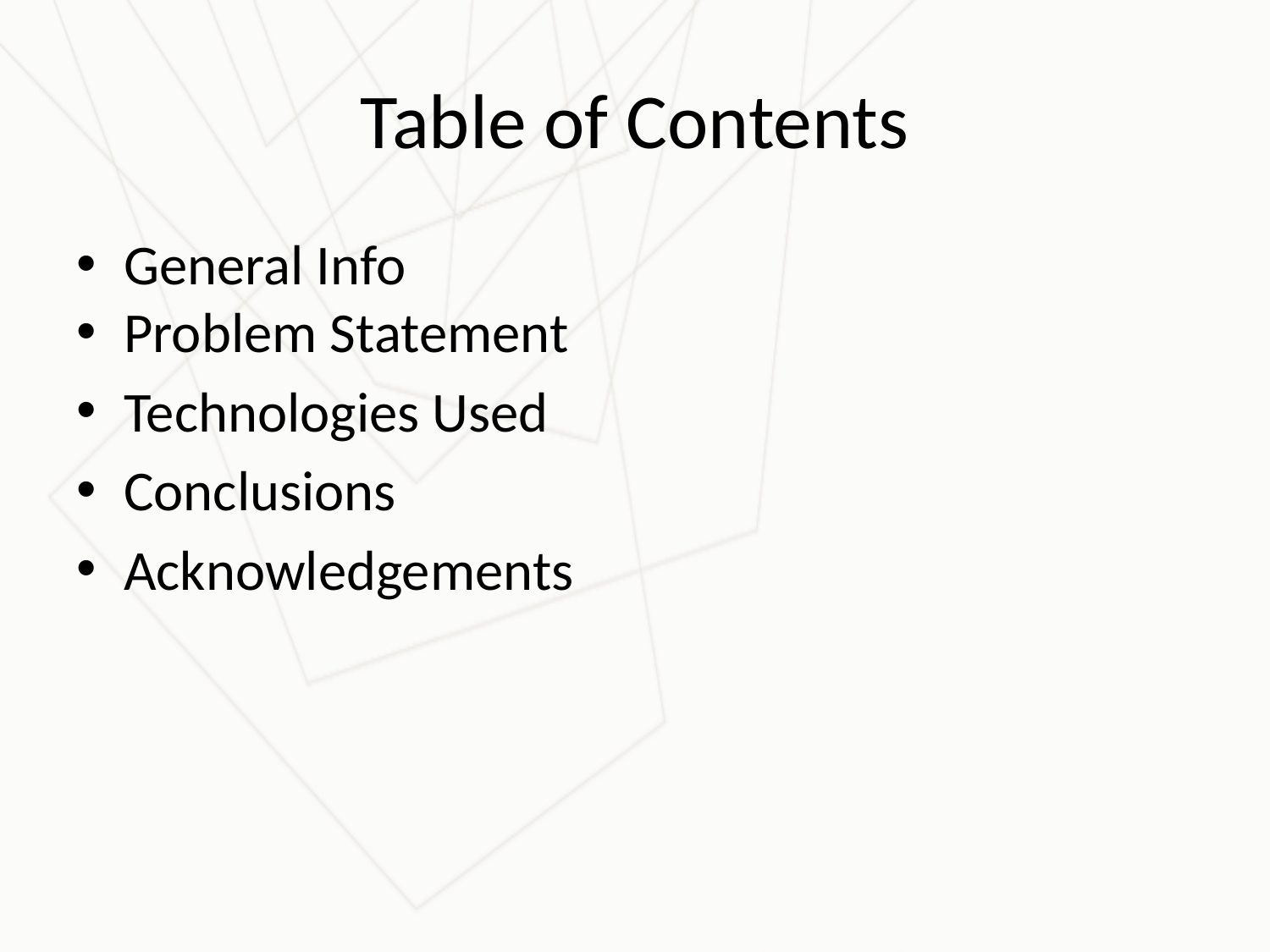

# Table of Contents
General Info
Problem Statement
Technologies Used
Conclusions
Acknowledgements